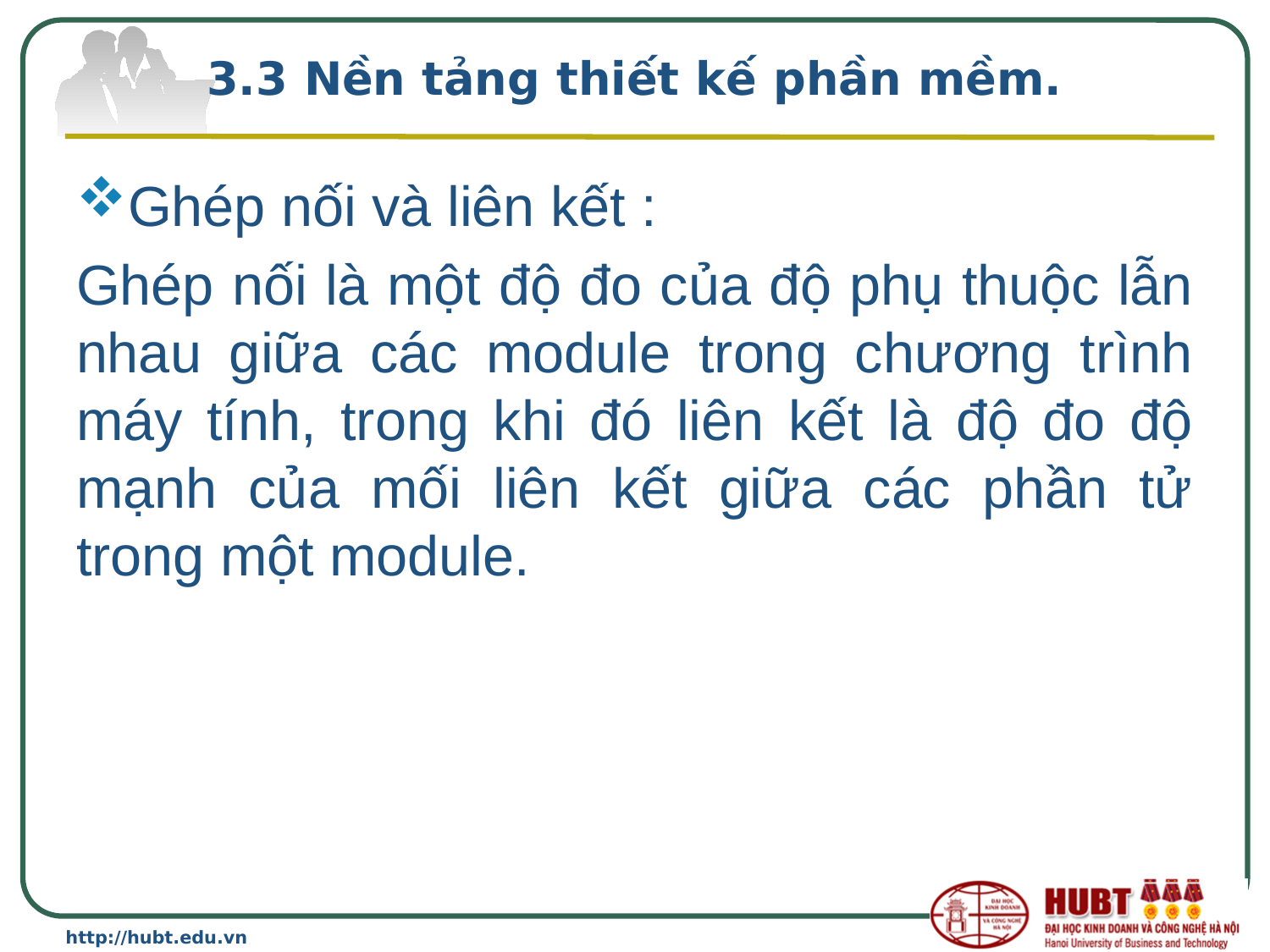

# 3.3 Nền tảng thiết kế phần mềm.
Ghép nối và liên kết :
Ghép nối là một độ đo của độ phụ thuộc lẫn nhau giữa các module trong chương trình máy tính, trong khi đó liên kết là độ đo độ mạnh của mối liên kết giữa các phần tử trong một module.
http://hubt.edu.vn